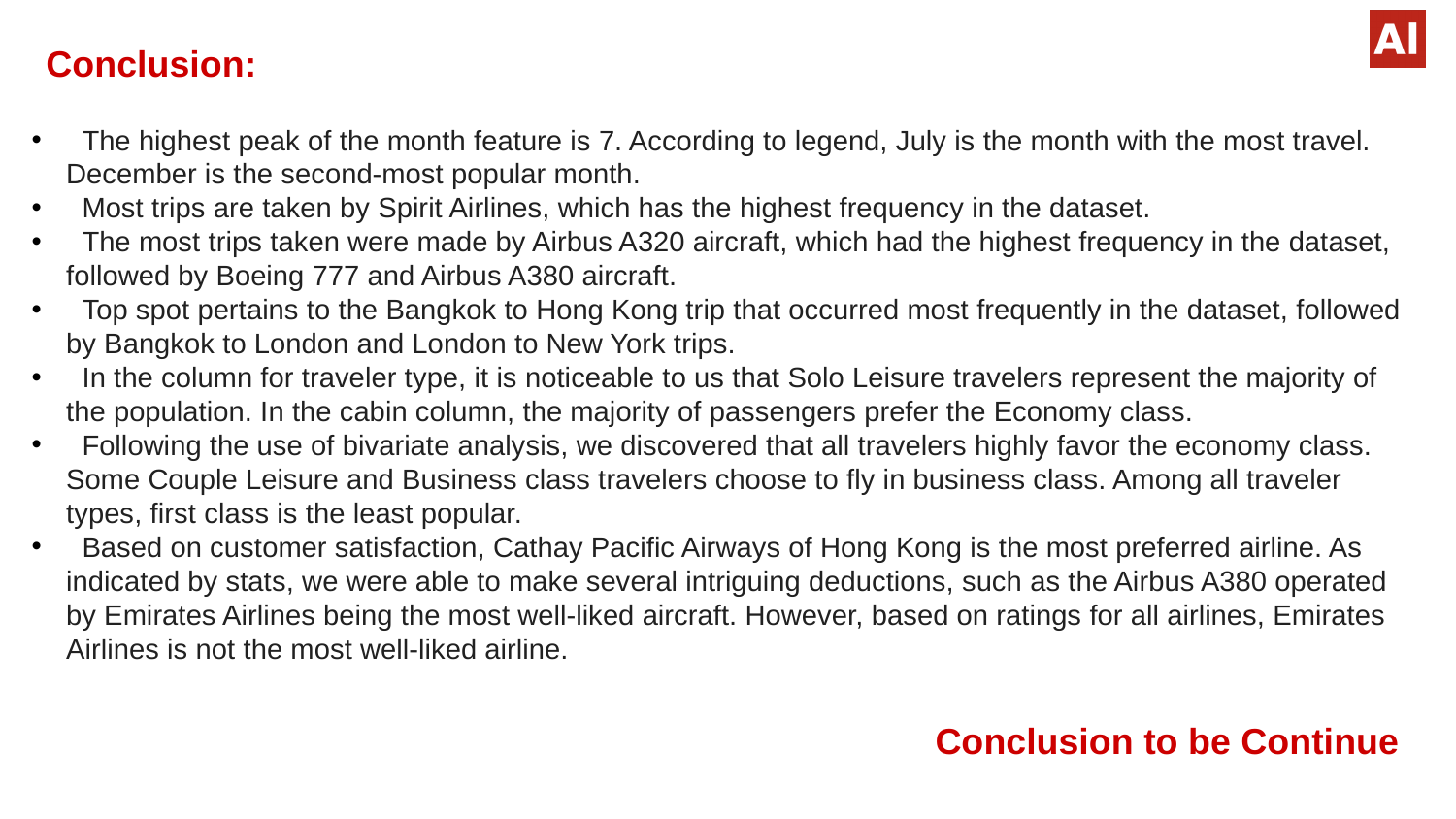

Conclusion:
  The highest peak of the month feature is 7. According to legend, July is the month with the most travel. December is the second-most popular month.
  Most trips are taken by Spirit Airlines, which has the highest frequency in the dataset.
  The most trips taken were made by Airbus A320 aircraft, which had the highest frequency in the dataset, followed by Boeing 777 and Airbus A380 aircraft.
  Top spot pertains to the Bangkok to Hong Kong trip that occurred most frequently in the dataset, followed by Bangkok to London and London to New York trips.
  In the column for traveler type, it is noticeable to us that Solo Leisure travelers represent the majority of the population. In the cabin column, the majority of passengers prefer the Economy class.
  Following the use of bivariate analysis, we discovered that all travelers highly favor the economy class. Some Couple Leisure and Business class travelers choose to fly in business class. Among all traveler types, first class is the least popular.
  Based on customer satisfaction, Cathay Pacific Airways of Hong Kong is the most preferred airline. As indicated by stats, we were able to make several intriguing deductions, such as the Airbus A380 operated by Emirates Airlines being the most well-liked aircraft. However, based on ratings for all airlines, Emirates Airlines is not the most well-liked airline.
Conclusion to be Continue